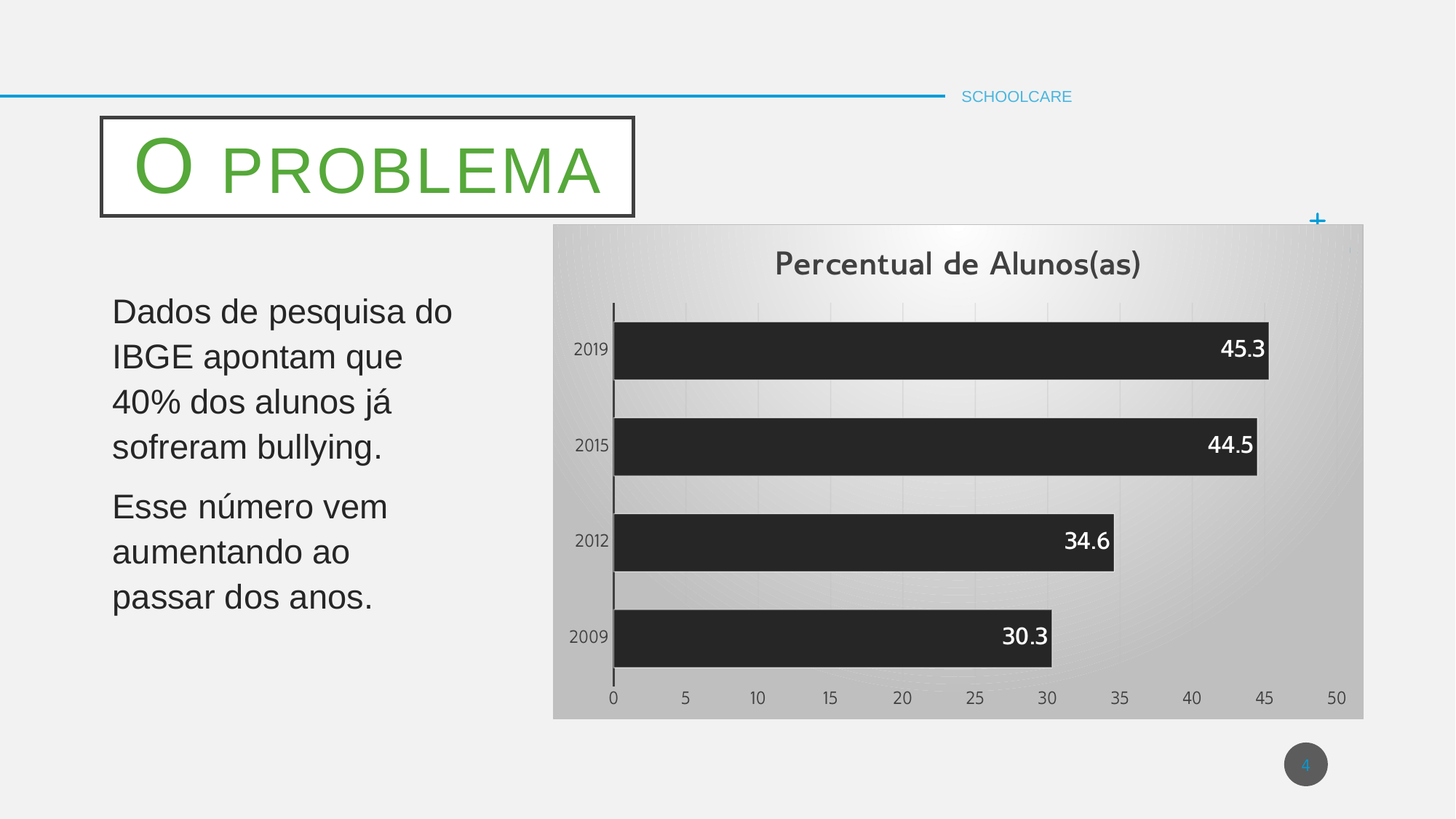

SCHOOLCARE
# O problema

### Chart:

| Category |  |
|---|---|
| 2009 | 30.3 |
| 2012 | 34.6 |
| 2015 | 44.5 |
| 2019 | 45.3 |
Dados de pesquisa do IBGE apontam que 40% dos alunos já sofreram bullying.
Esse número vem aumentando ao passar dos anos.

4